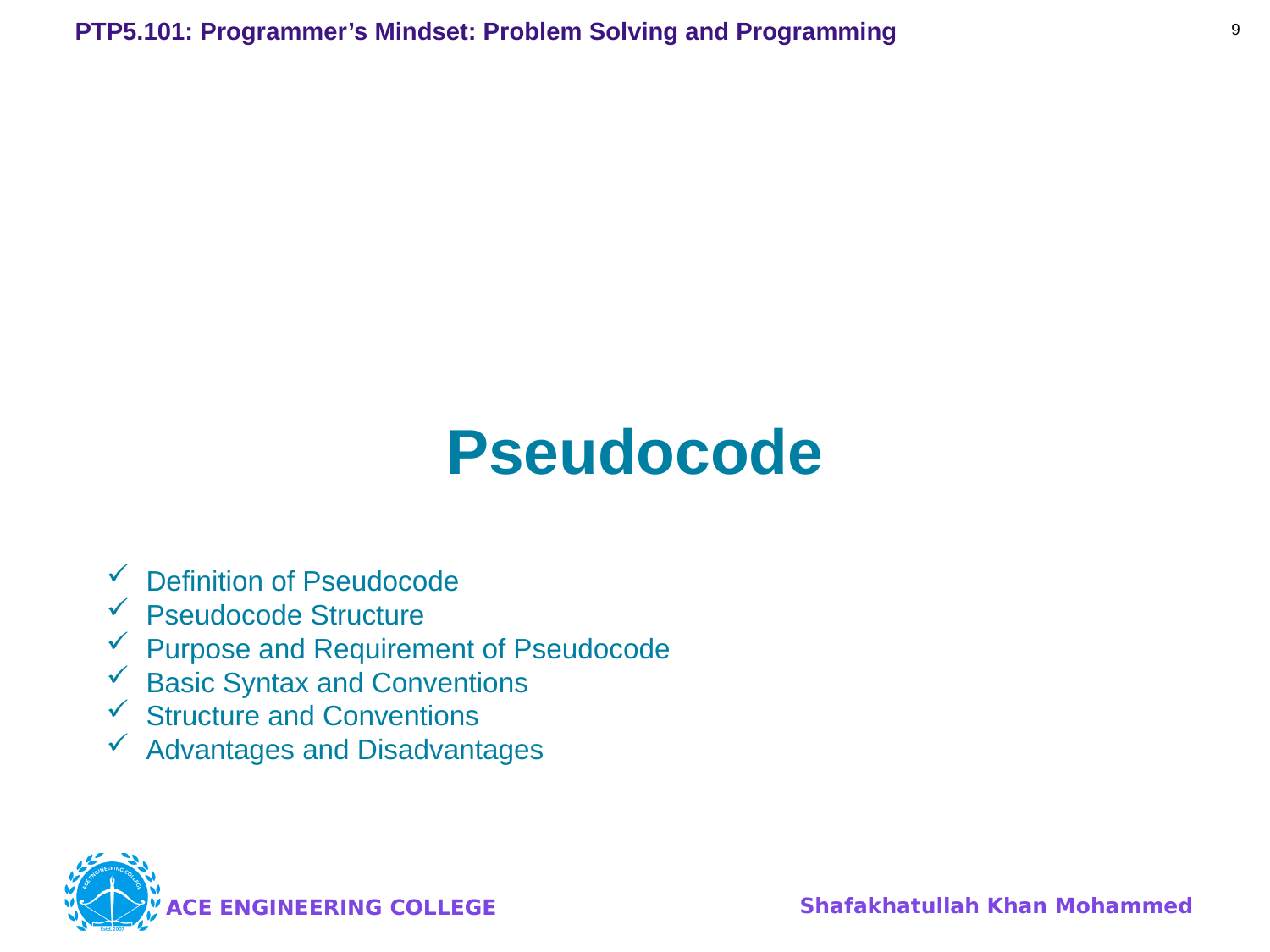

9
# Pseudocode
Definition of Pseudocode
Pseudocode Structure
Purpose and Requirement of Pseudocode
Basic Syntax and Conventions
Structure and Conventions
Advantages and Disadvantages